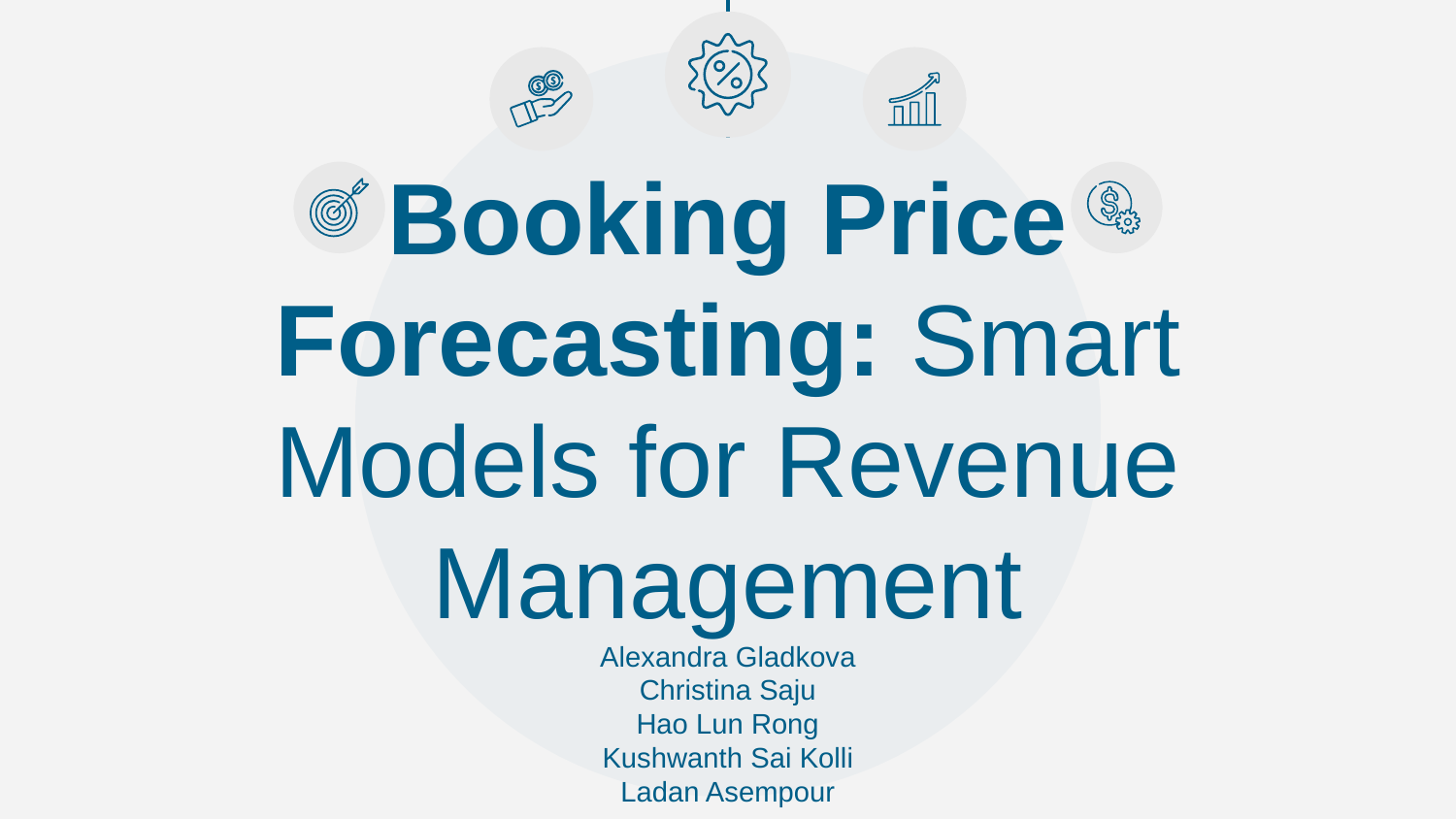

# Booking Price Forecasting: Smart Models for Revenue Management

Alexandra Gladkova
Christina Saju
Hao Lun Rong
Kushwanth Sai Kolli
Ladan Asempour